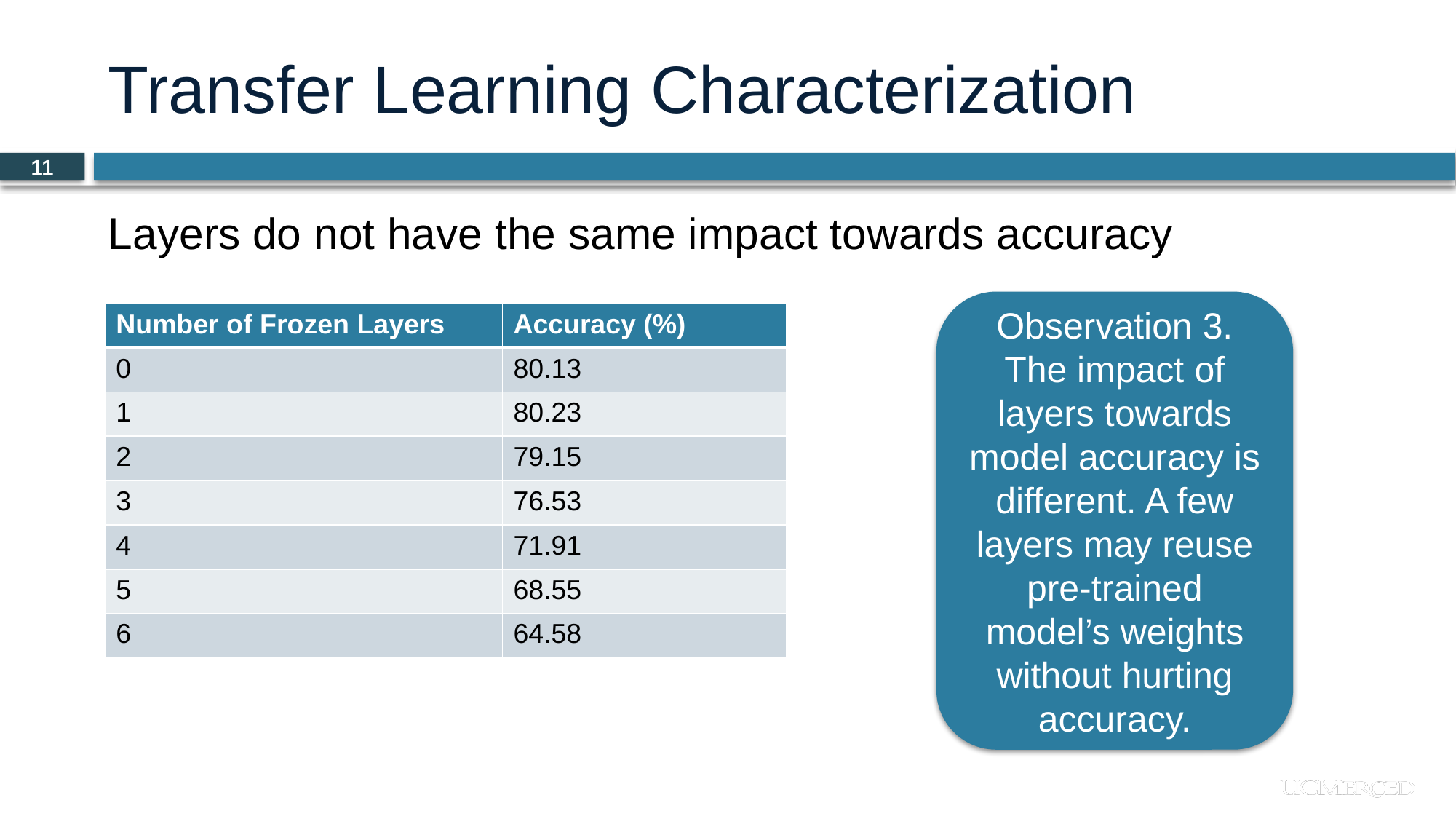

Transfer Learning Characterization
11
Layers do not have the same impact towards accuracy
Observation 3. The impact of layers towards model accuracy is different. A few layers may reuse pre-trained model’s weights without hurting accuracy.
| Number of Frozen Layers | Accuracy (%) |
| --- | --- |
| 0 | 80.13 |
| 1 | 80.23 |
| 2 | 79.15 |
| 3 | 76.53 |
| 4 | 71.91 |
| 5 | 68.55 |
| 6 | 64.58 |